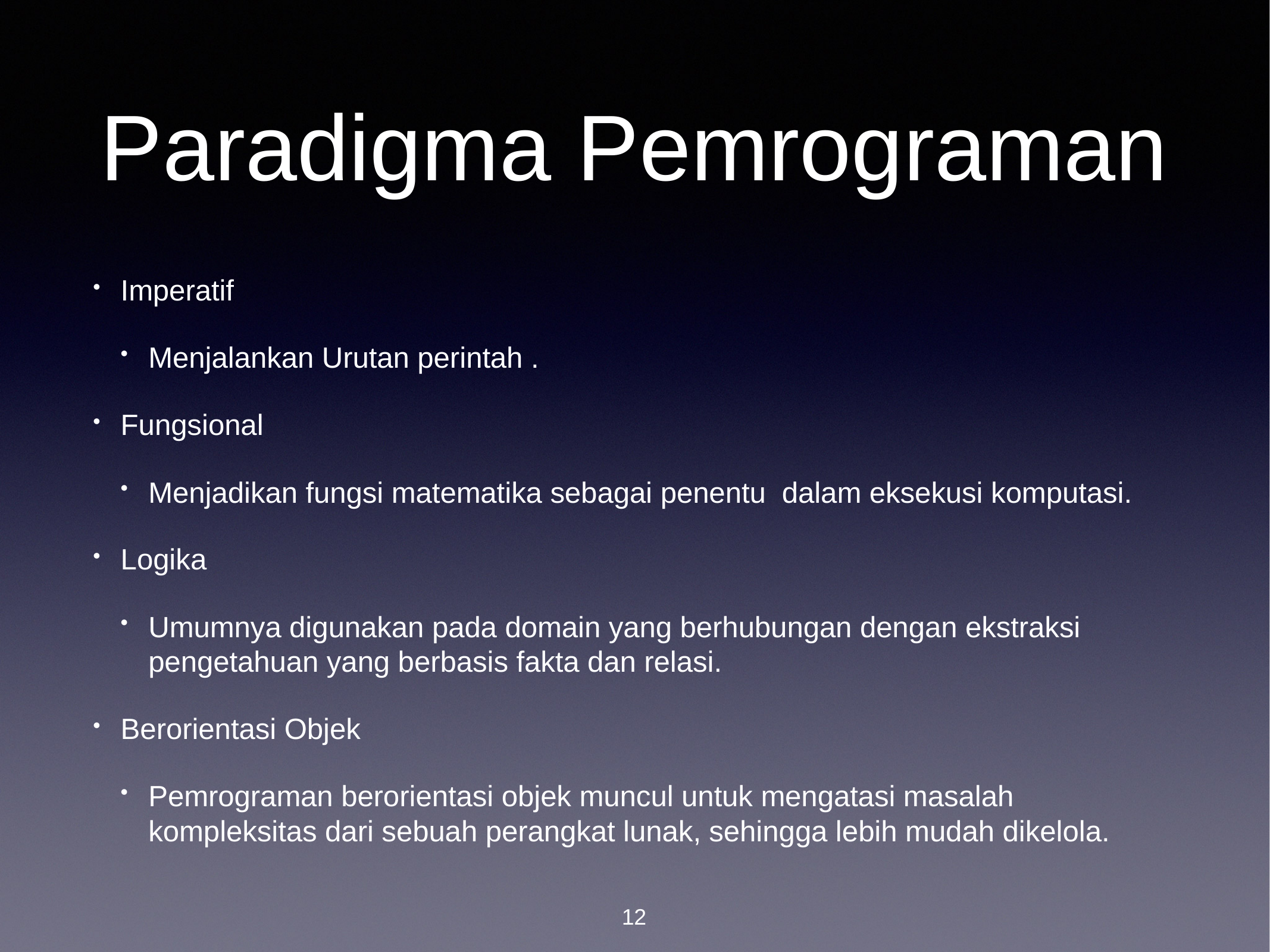

# Paradigma Pemrograman
Imperatif
Menjalankan Urutan perintah .
Fungsional
Menjadikan fungsi matematika sebagai penentu  dalam eksekusi komputasi.
Logika
Umumnya digunakan pada domain yang berhubungan dengan ekstraksi pengetahuan yang berbasis fakta dan relasi.
Berorientasi Objek
Pemrograman berorientasi objek muncul untuk mengatasi masalah kompleksitas dari sebuah perangkat lunak, sehingga lebih mudah dikelola.
12